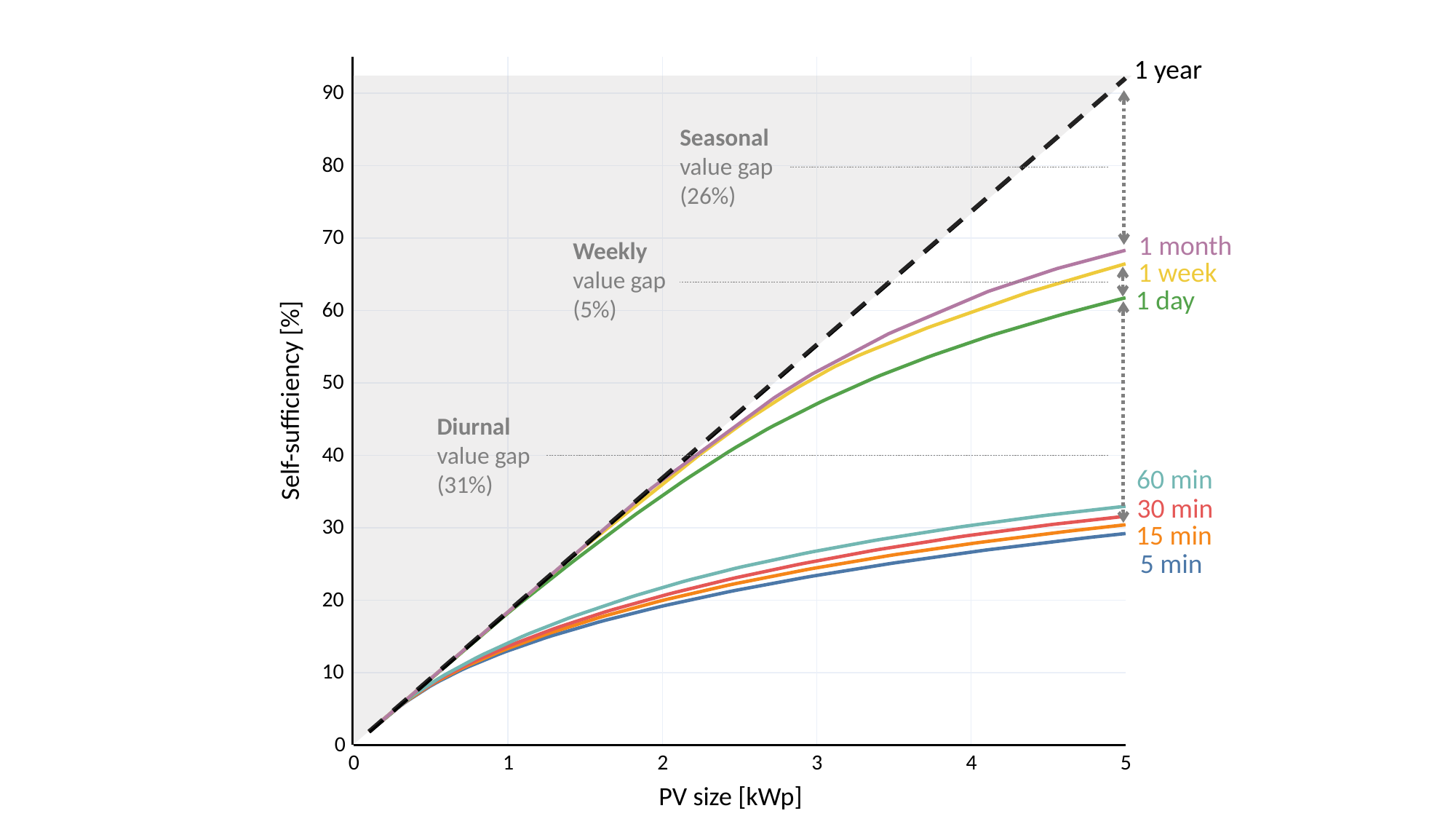

1 year

90
80
70
60
50
40
30
20
10
0

Seasonal
value gap
(26%)
1 month
Weekly
value gap
(5%)
1 week

1 day

Self-sufficiency [%]
Diurnal
value gap
(31%)

60 min
30 min

15 min

5 min
0
1
2
3
4
5

PV size [kWp]